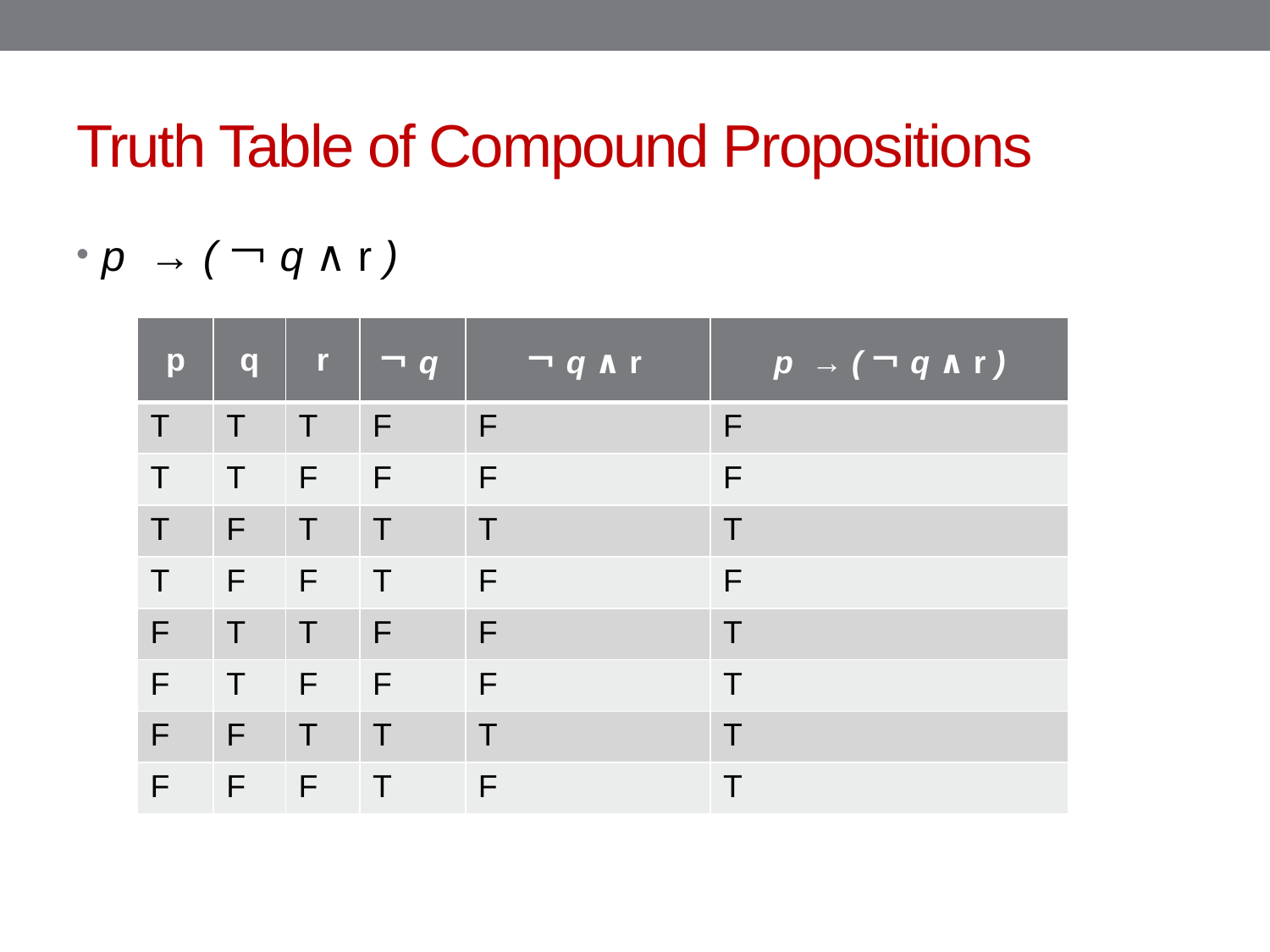

# Truth Table of Compound Propositions
p  → (￢q ∧ r )
| p | q | r | ￢q | ￢q ∧ r | p → (￢q ∧ r ) |
| --- | --- | --- | --- | --- | --- |
| T | T | T | F | F | F |
| T | T | F | F | F | F |
| T | F | T | T | T | T |
| T | F | F | T | F | F |
| F | T | T | F | F | T |
| F | T | F | F | F | T |
| F | F | T | T | T | T |
| F | F | F | T | F | T |